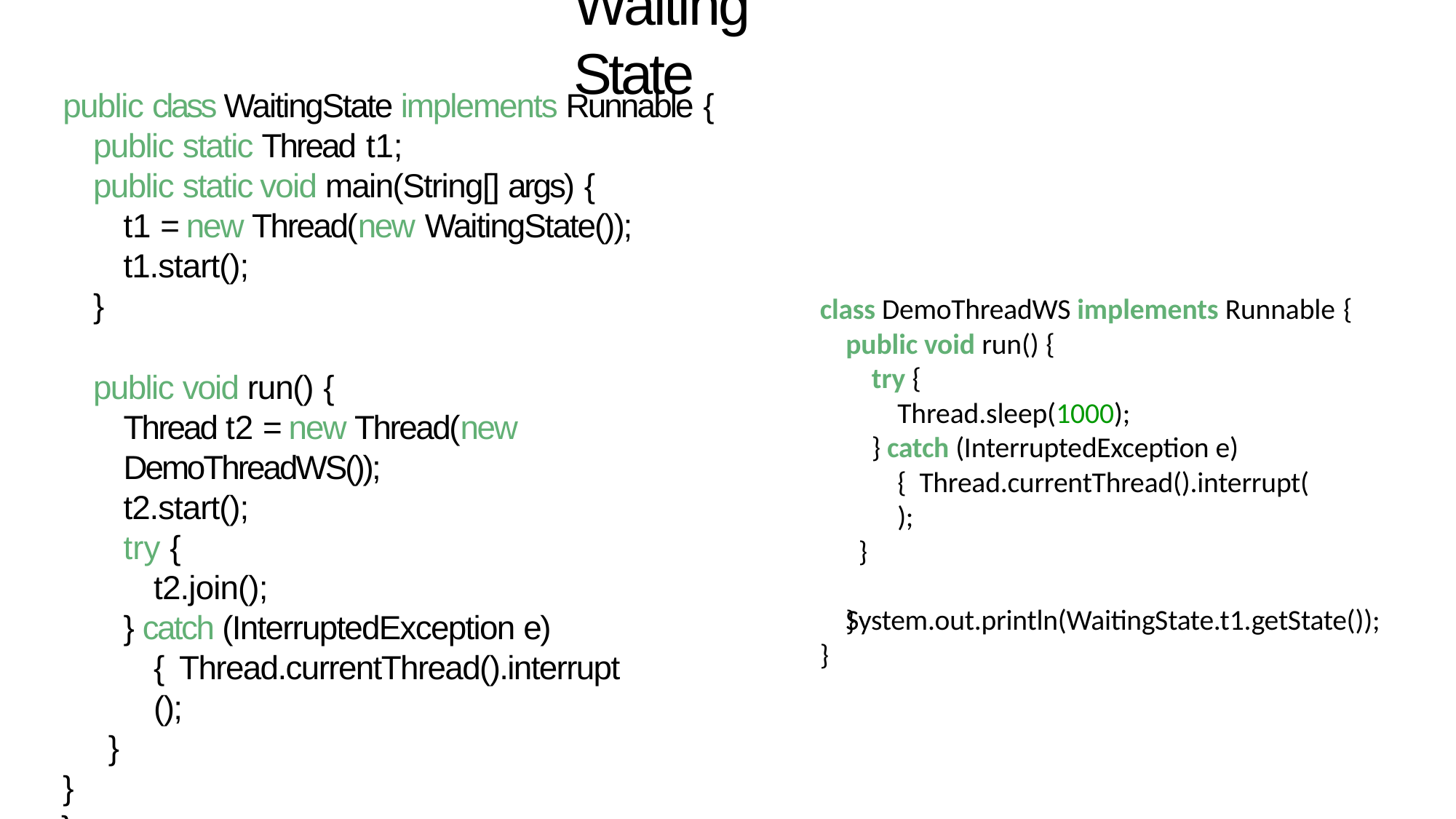

# Waiting State
public class WaitingState implements Runnable {
public static Thread t1;
public static void main(String[] args) {
t1 = new Thread(new WaitingState());
t1.start();
}

public void run() {
Thread t2 = new Thread(new DemoThreadWS());
t2.start();
try {
t2.join();
} catch (InterruptedException e) {  Thread.currentThread().interrupt();
}
}
}
class DemoThreadWS implements Runnable {
public void run() {
try {
Thread.sleep(1000);
} catch (InterruptedException e) {  Thread.currentThread().interrupt();
}

System.out.println(WaitingState.t1.getState());
}
}